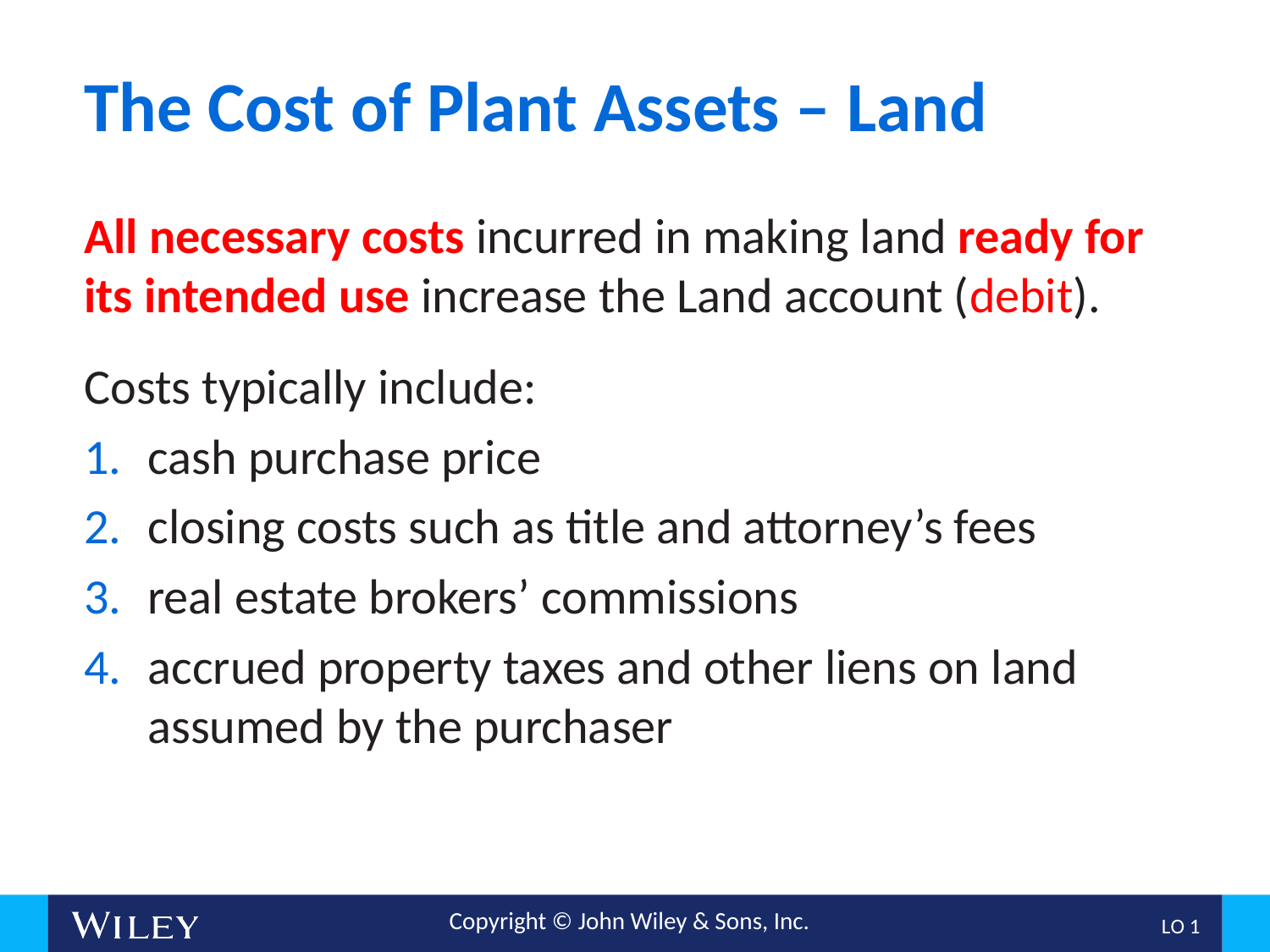

# The Cost of Plant Assets – Land
All necessary costs incurred in making land ready for its intended use increase the Land account (debit).
Costs typically include:
cash purchase price
closing costs such as title and attorney’s fees
real estate brokers’ commissions
accrued property taxes and other liens on land assumed by the purchaser
L O 1